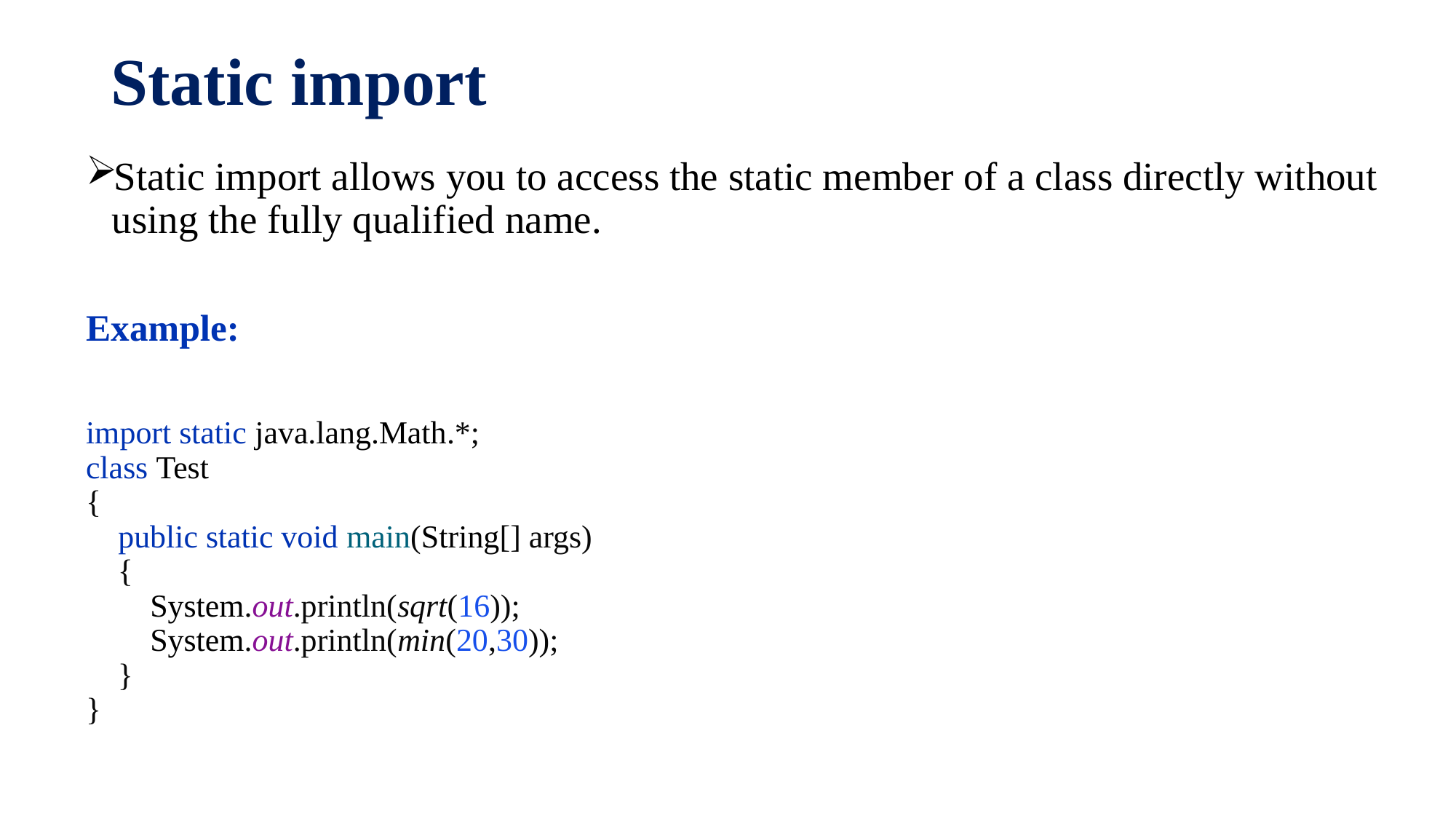

# Static import
Static import allows you to access the static member of a class directly without using the fully qualified name.

Example:

import static java.lang.Math.*;
class Test
{
    public static void main(String[] args)
    {
        System.out.println(sqrt(16));
        System.out.println(min(20,30));
    }
}